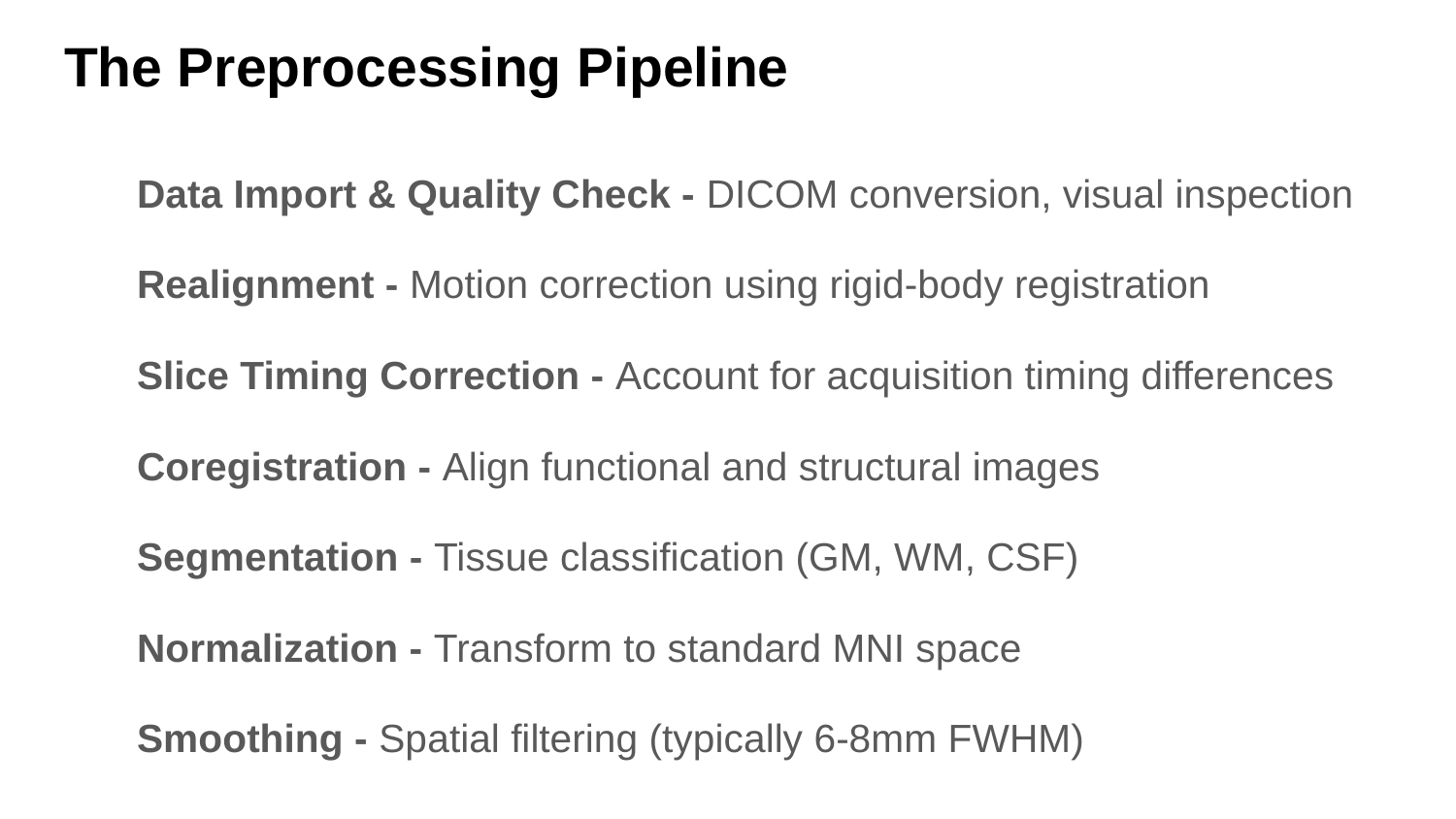

# The Preprocessing Pipeline

Data Import & Quality Check - DICOM conversion, visual inspection
Realignment - Motion correction using rigid-body registration
Slice Timing Correction - Account for acquisition timing differences
Coregistration - Align functional and structural images
Segmentation - Tissue classification (GM, WM, CSF)
Normalization - Transform to standard MNI space
Smoothing - Spatial filtering (typically 6-8mm FWHM)